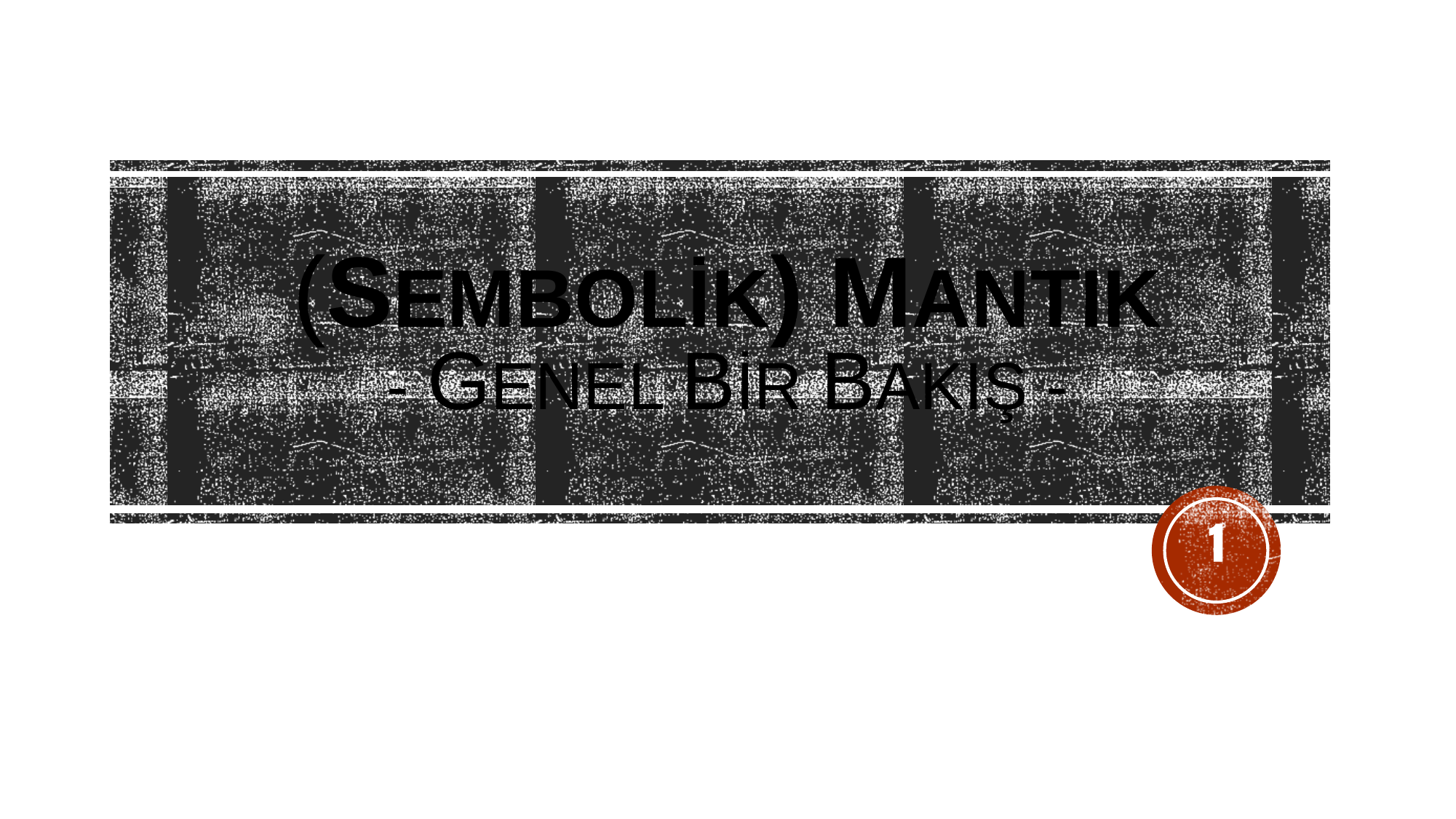

(sembolik) mantık
- genel bir bakış -
1